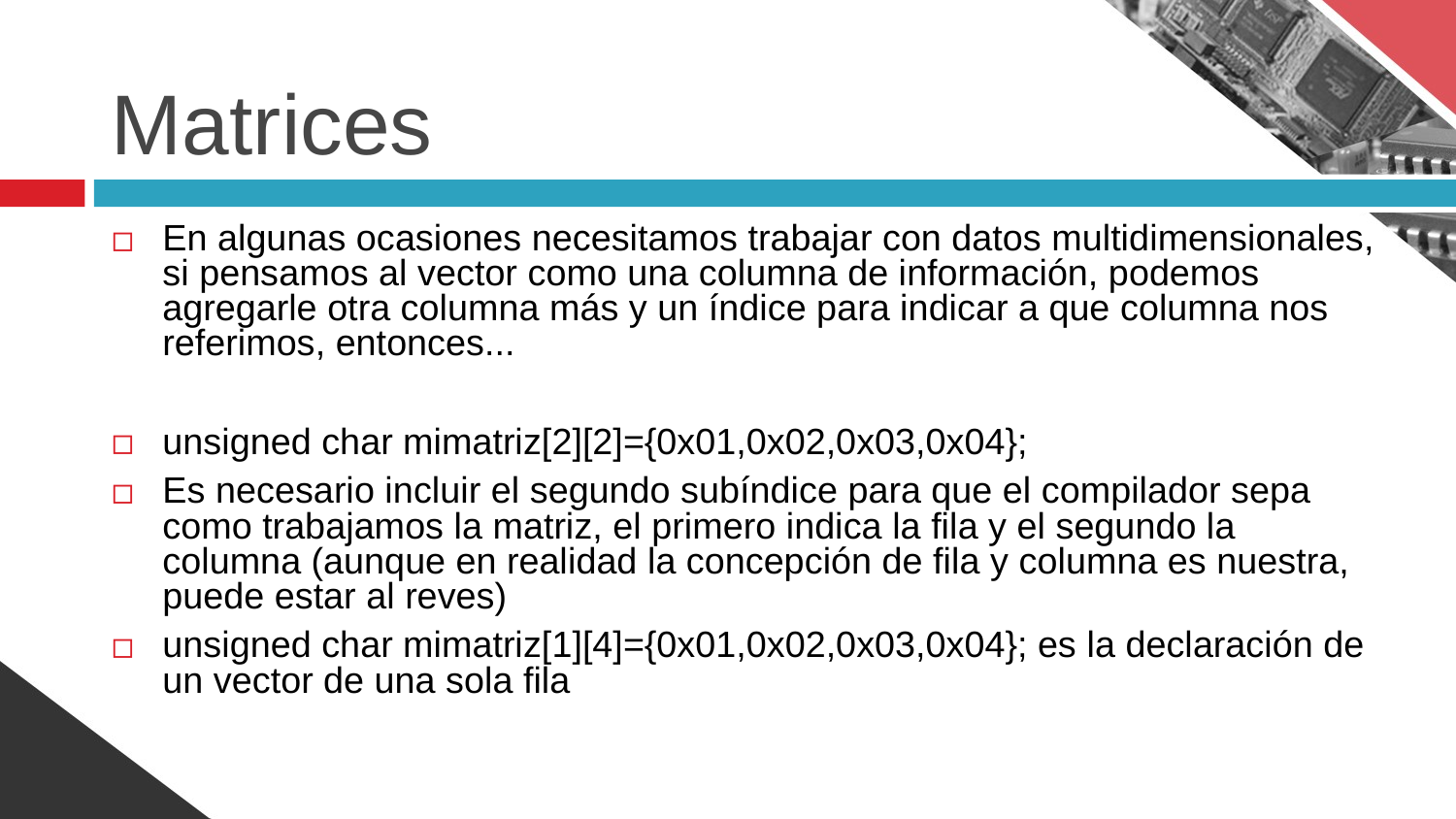

# Matrices
En algunas ocasiones necesitamos trabajar con datos multidimensionales, si pensamos al vector como una columna de información, podemos agregarle otra columna más y un índice para indicar a que columna nos referimos, entonces...

unsigned char mimatriz[2][2]={0x01,0x02,0x03,0x04};
Es necesario incluir el segundo subíndice para que el compilador sepa como trabajamos la matriz, el primero indica la fila y el segundo la columna (aunque en realidad la concepción de fila y columna es nuestra, puede estar al reves)
unsigned char mimatriz[1][4]={0x01,0x02,0x03,0x04}; es la declaración de un vector de una sola fila